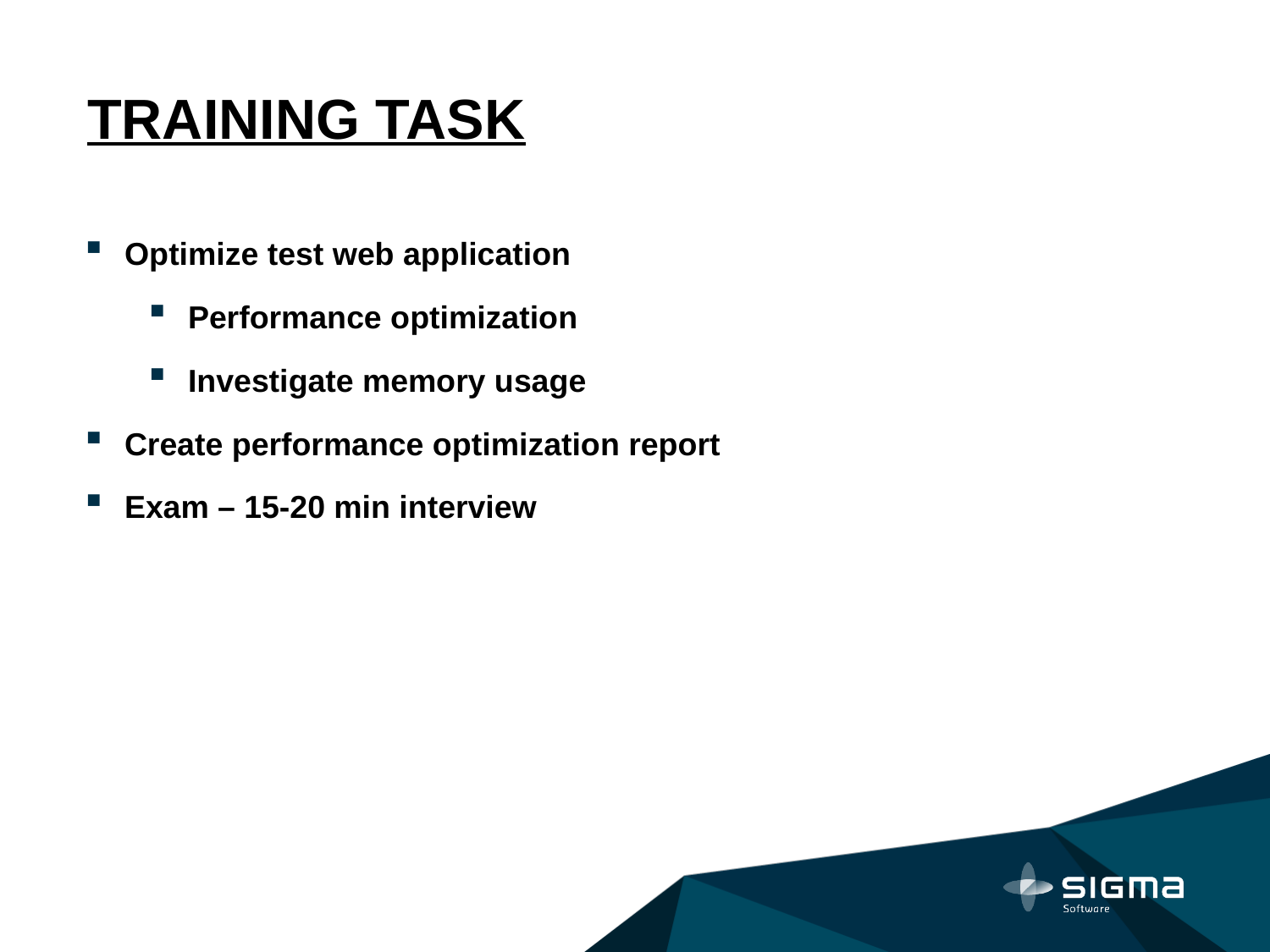

# TRAINING TASK
Optimize test web application
Performance optimization
Investigate memory usage
Create performance optimization report
Exam – 15-20 min interview